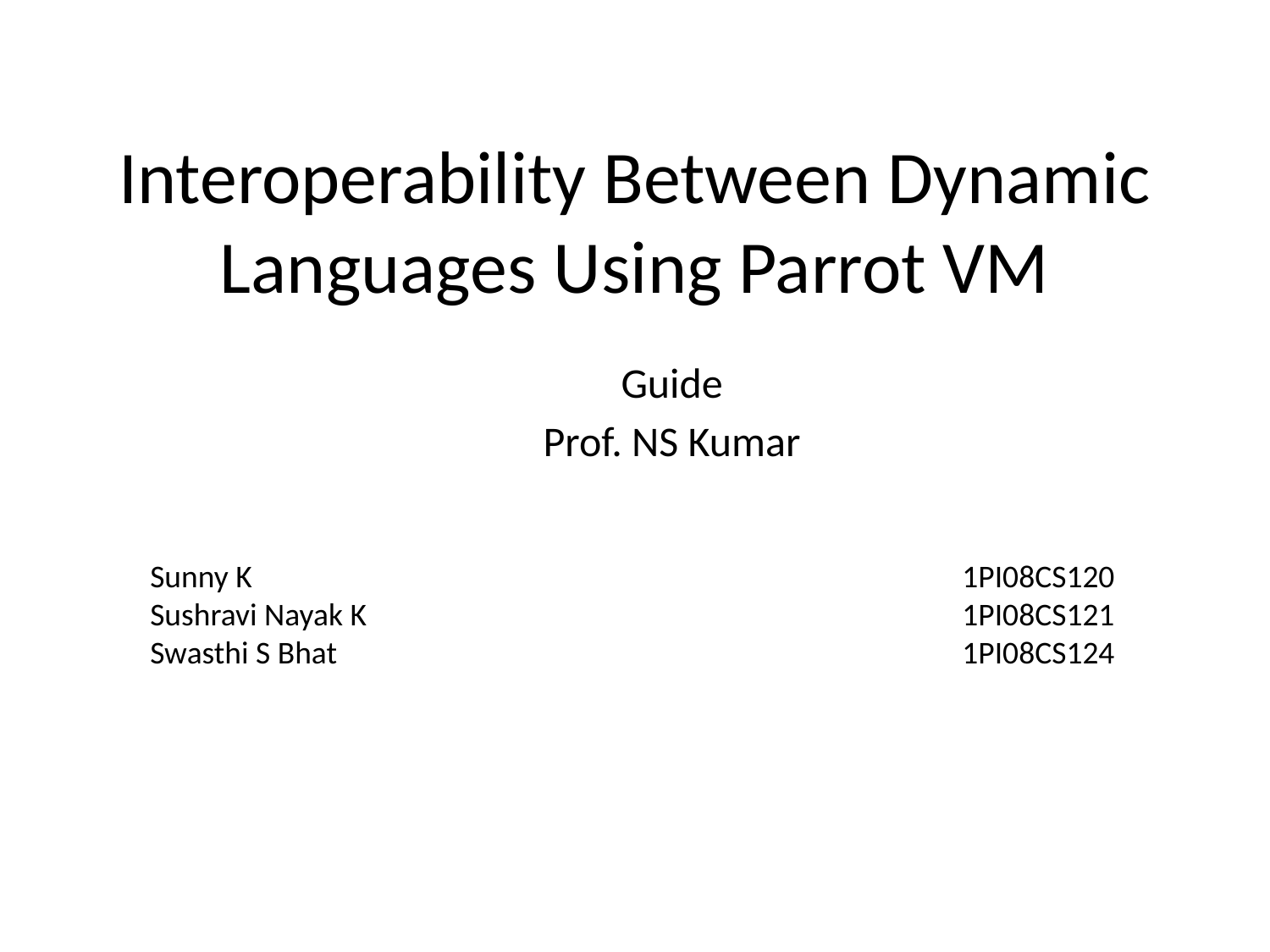

# Interoperability Between Dynamic Languages Using Parrot VM
Guide
Prof. NS Kumar
Sunny K						       1PI08CS120
Sushravi Nayak K					       1PI08CS121
Swasthi S Bhat					       1PI08CS124